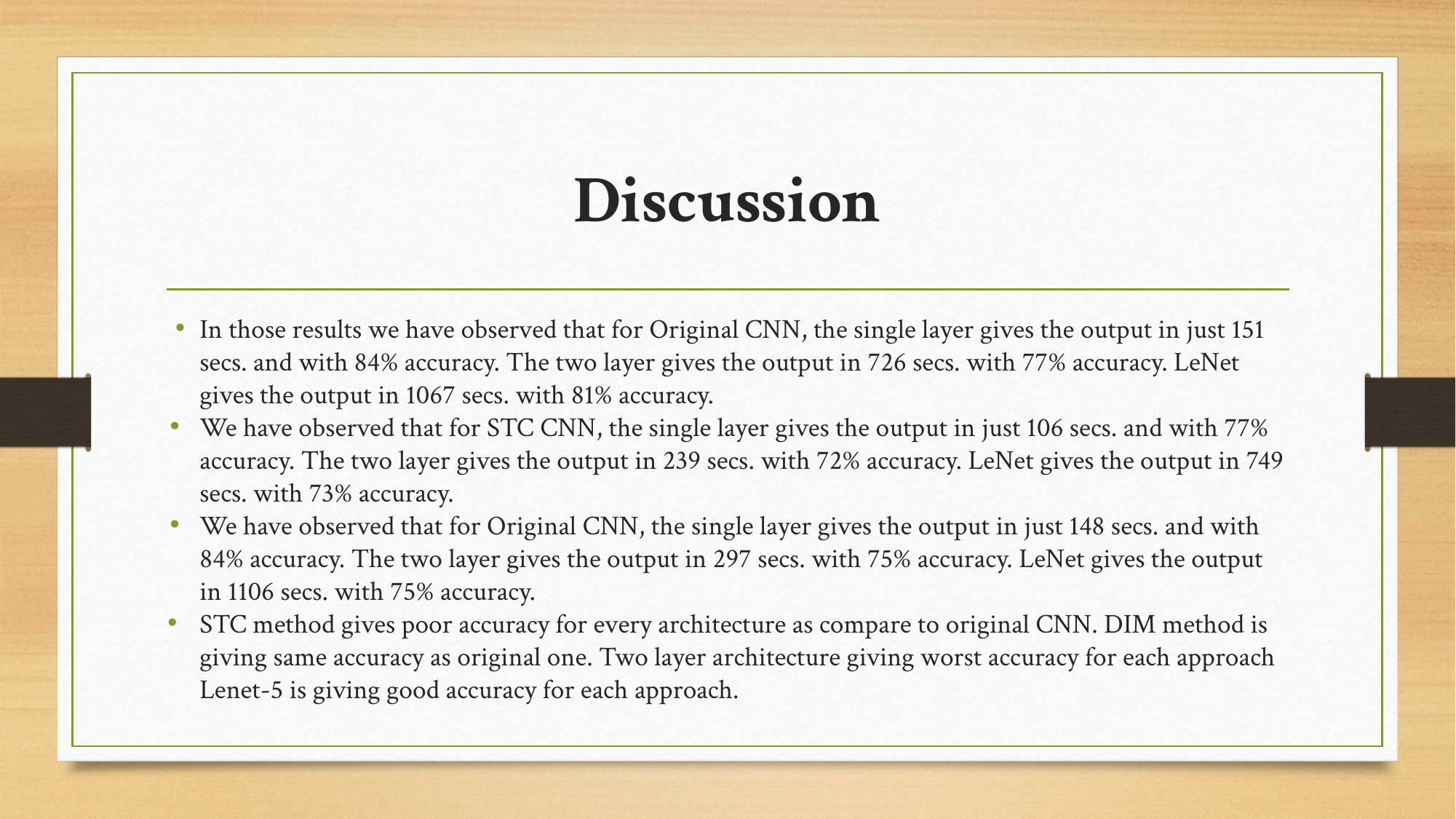

# Discussion
In those results we have observed that for Original CNN, the single layer gives the output in just 151 secs. and with 84% accuracy. The two layer gives the output in 726 secs. with 77% accuracy. LeNet gives the output in 1067 secs. with 81% accuracy.
We have observed that for STC CNN, the single layer gives the output in just 106 secs. and with 77% accuracy. The two layer gives the output in 239 secs. with 72% accuracy. LeNet gives the output in 749 secs. with 73% accuracy.
We have observed that for Original CNN, the single layer gives the output in just 148 secs. and with 84% accuracy. The two layer gives the output in 297 secs. with 75% accuracy. LeNet gives the output in 1106 secs. with 75% accuracy.
STC method gives poor accuracy for every architecture as compare to original CNN. DIM method is giving same accuracy as original one. Two layer architecture giving worst accuracy for each approach Lenet-5 is giving good accuracy for each approach.